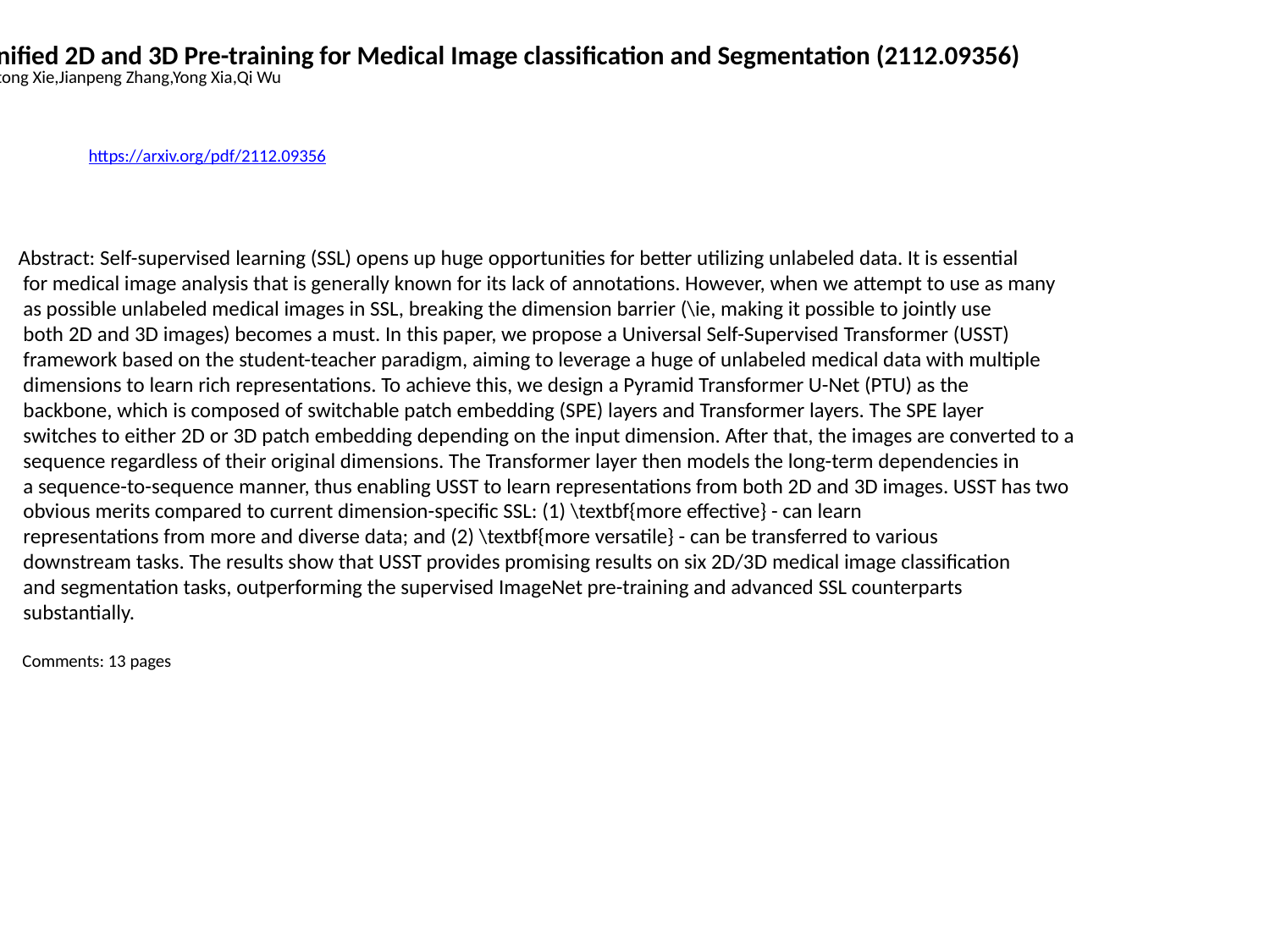

Unified 2D and 3D Pre-training for Medical Image classification and Segmentation (2112.09356)
Yutong Xie,Jianpeng Zhang,Yong Xia,Qi Wu

https://arxiv.org/pdf/2112.09356

Abstract: Self-supervised learning (SSL) opens up huge opportunities for better utilizing unlabeled data. It is essential
 for medical image analysis that is generally known for its lack of annotations. However, when we attempt to use as many
 as possible unlabeled medical images in SSL, breaking the dimension barrier (\ie, making it possible to jointly use
 both 2D and 3D images) becomes a must. In this paper, we propose a Universal Self-Supervised Transformer (USST)
 framework based on the student-teacher paradigm, aiming to leverage a huge of unlabeled medical data with multiple
 dimensions to learn rich representations. To achieve this, we design a Pyramid Transformer U-Net (PTU) as the
 backbone, which is composed of switchable patch embedding (SPE) layers and Transformer layers. The SPE layer
 switches to either 2D or 3D patch embedding depending on the input dimension. After that, the images are converted to a
 sequence regardless of their original dimensions. The Transformer layer then models the long-term dependencies in
 a sequence-to-sequence manner, thus enabling USST to learn representations from both 2D and 3D images. USST has two
 obvious merits compared to current dimension-specific SSL: (1) \textbf{more effective} - can learn
 representations from more and diverse data; and (2) \textbf{more versatile} - can be transferred to various
 downstream tasks. The results show that USST provides promising results on six 2D/3D medical image classification
 and segmentation tasks, outperforming the supervised ImageNet pre-training and advanced SSL counterparts
 substantially.
 Comments: 13 pages